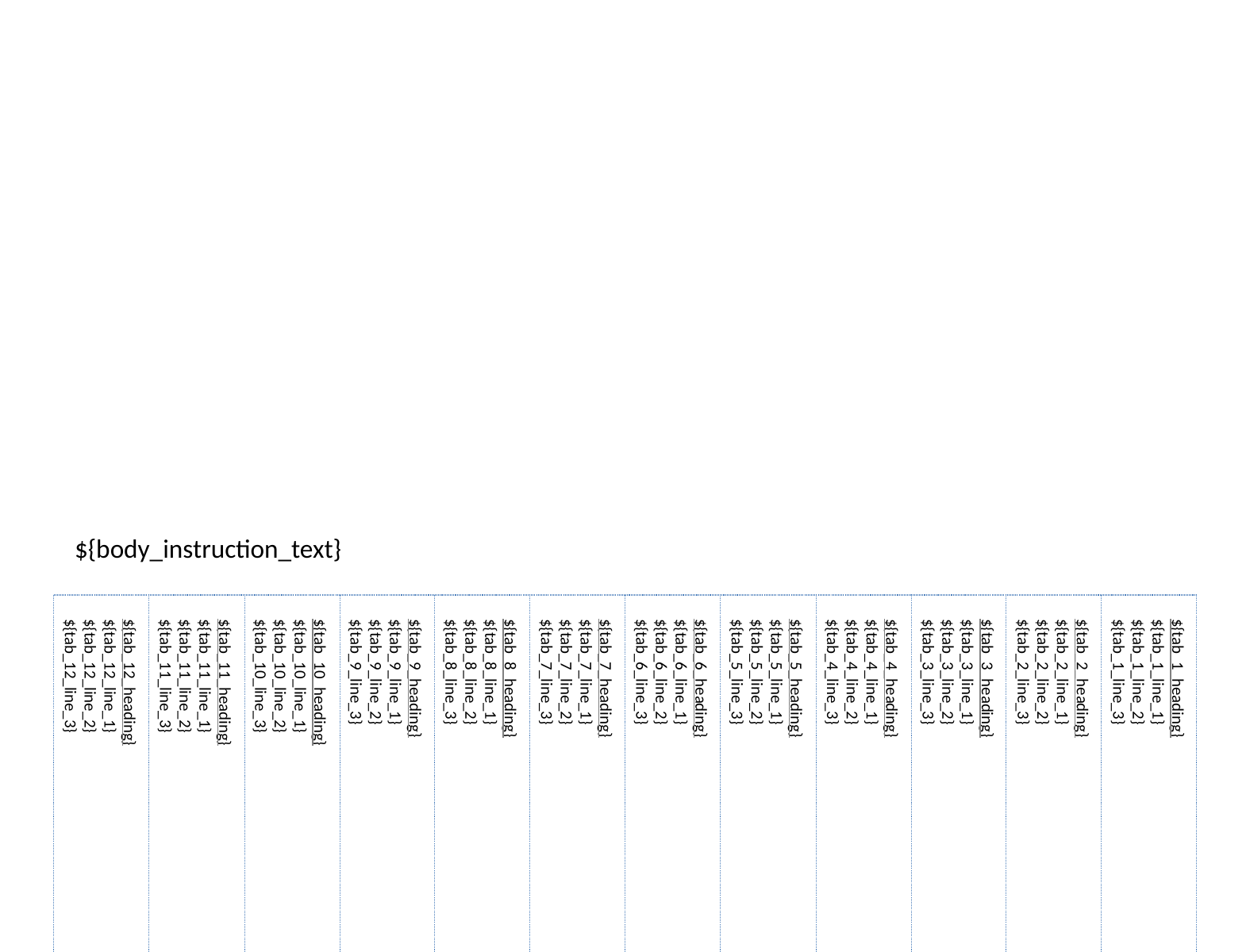

#

${body_instruction_text}
${tab_12_heading}
${tab_12_line_1}
${tab_12_line_2}
${tab_12_line_3}
${tab_11_heading}
${tab_11_line_1}
${tab_11_line_2}
${tab_11_line_3}
${tab_10_heading}
${tab_10_line_1}
${tab_10_line_2}
${tab_10_line_3}
${tab_9_heading}
${tab_9_line_1}
${tab_9_line_2}
${tab_9_line_3}
${tab_8_heading}
${tab_8_line_1}
${tab_8_line_2}
${tab_8_line_3}
${tab_7_heading}
${tab_7_line_1}
${tab_7_line_2}
${tab_7_line_3}
${tab_6_heading}
${tab_6_line_1}
${tab_6_line_2}
${tab_6_line_3}
${tab_5_heading}
${tab_5_line_1}
${tab_5_line_2}
${tab_5_line_3}
${tab_4_heading}
${tab_4_line_1}
${tab_4_line_2}
${tab_4_line_3}
${tab_3_heading}
${tab_3_line_1}
${tab_3_line_2}
${tab_3_line_3}
${tab_2_heading}
${tab_2_line_1}
${tab_2_line_2}
${tab_2_line_3}
${tab_1_heading}
${tab_1_line_1}
${tab_1_line_2}
${tab_1_line_3}